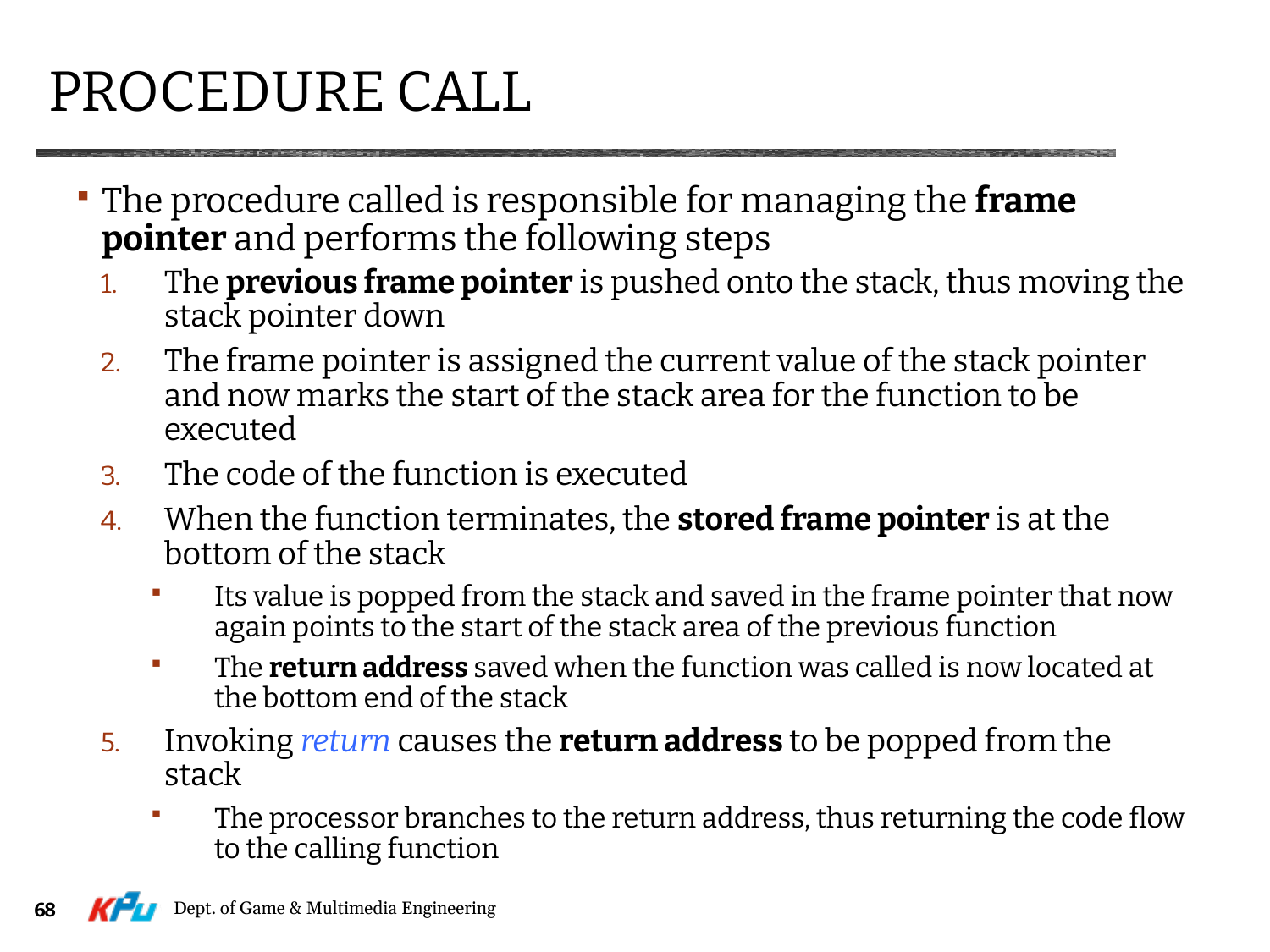

# Procedure call
The procedure called is responsible for managing the frame pointer and performs the following steps
The previous frame pointer is pushed onto the stack, thus moving the stack pointer down
The frame pointer is assigned the current value of the stack pointer and now marks the start of the stack area for the function to be executed
The code of the function is executed
When the function terminates, the stored frame pointer is at the bottom of the stack
Its value is popped from the stack and saved in the frame pointer that now again points to the start of the stack area of the previous function
The return address saved when the function was called is now located at the bottom end of the stack
Invoking return causes the return address to be popped from the stack
The processor branches to the return address, thus returning the code flow to the calling function
Dept. of Game & Multimedia Engineering
68